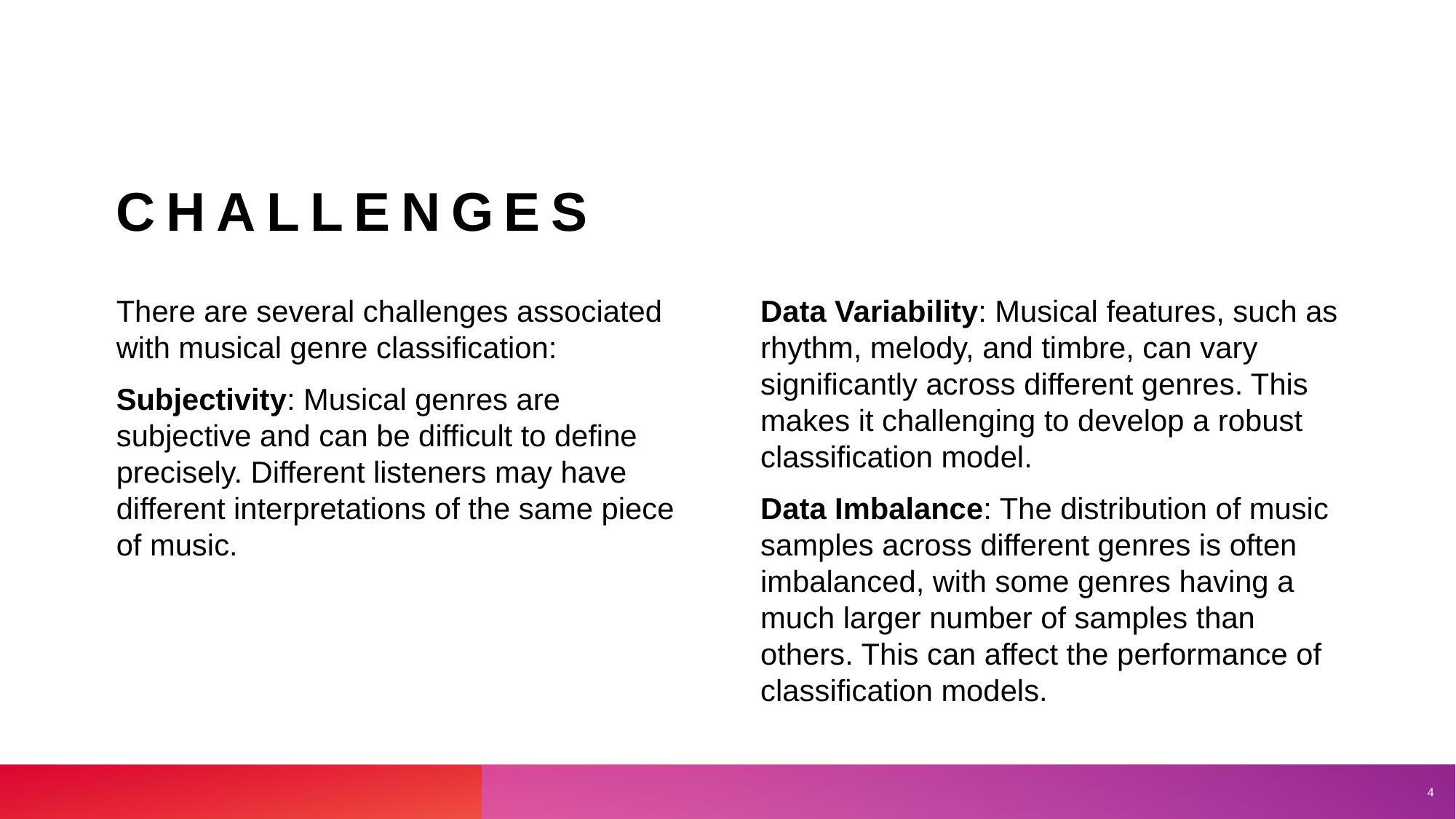

# Challenges
There are several challenges associated with musical genre classification:
Subjectivity: Musical genres are subjective and can be difficult to define precisely. Different listeners may have different interpretations of the same piece of music.
Data Variability: Musical features, such as rhythm, melody, and timbre, can vary significantly across different genres. This makes it challenging to develop a robust classification model.
Data Imbalance: The distribution of music samples across different genres is often imbalanced, with some genres having a much larger number of samples than others. This can affect the performance of classification models.
4